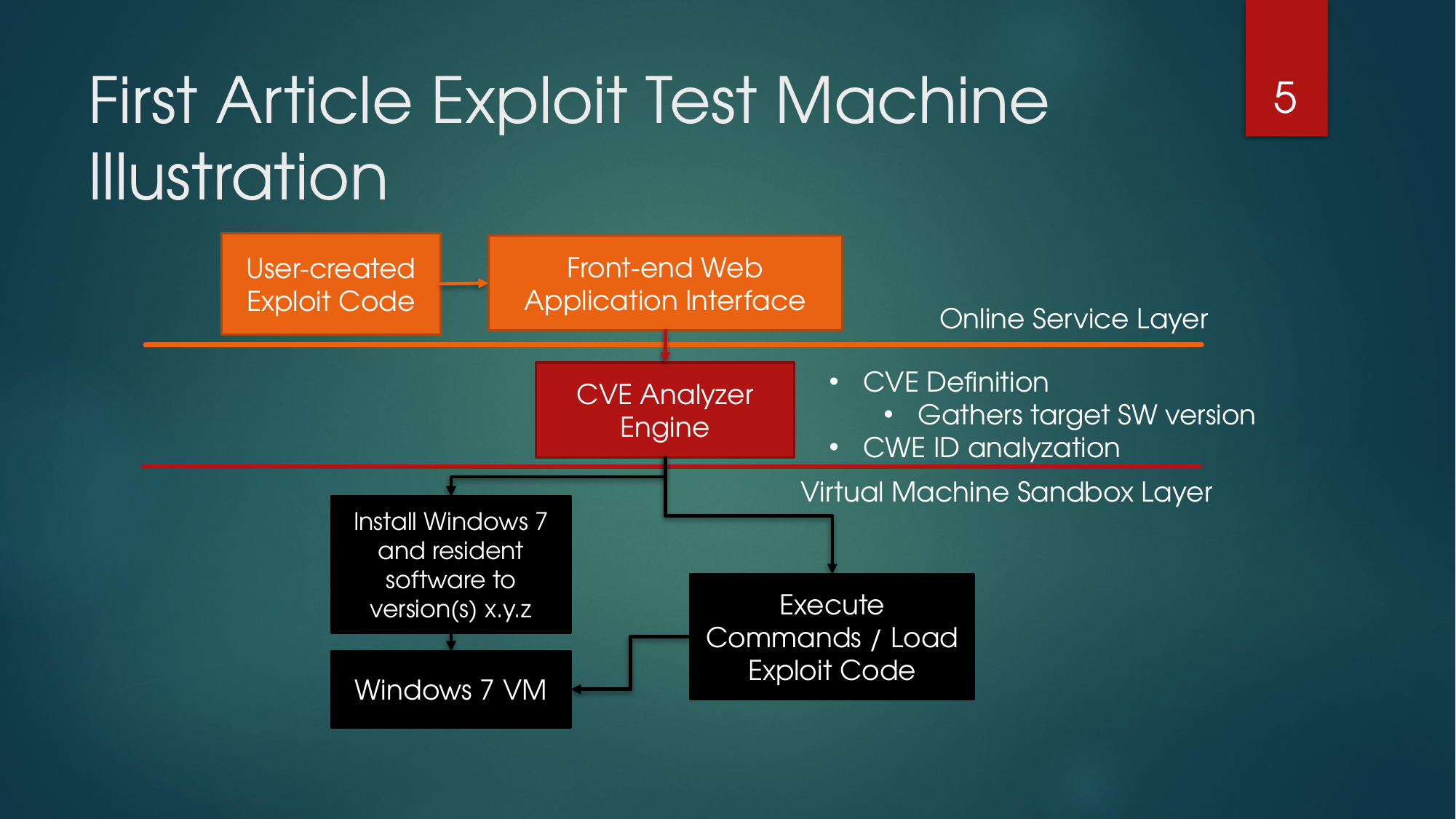

5
# First Article Exploit Test Machine Illustration
User-created Exploit Code
Front-end Web Application Interface
Online Service Layer
CVE Definition
Gathers target SW version
CWE ID analyzation

CVE Analyzer Engine
Virtual Machine Sandbox Layer
Install Windows 7 and resident software to version(s) x.y.z
Execute Commands / Load Exploit Code
Windows 7 VM